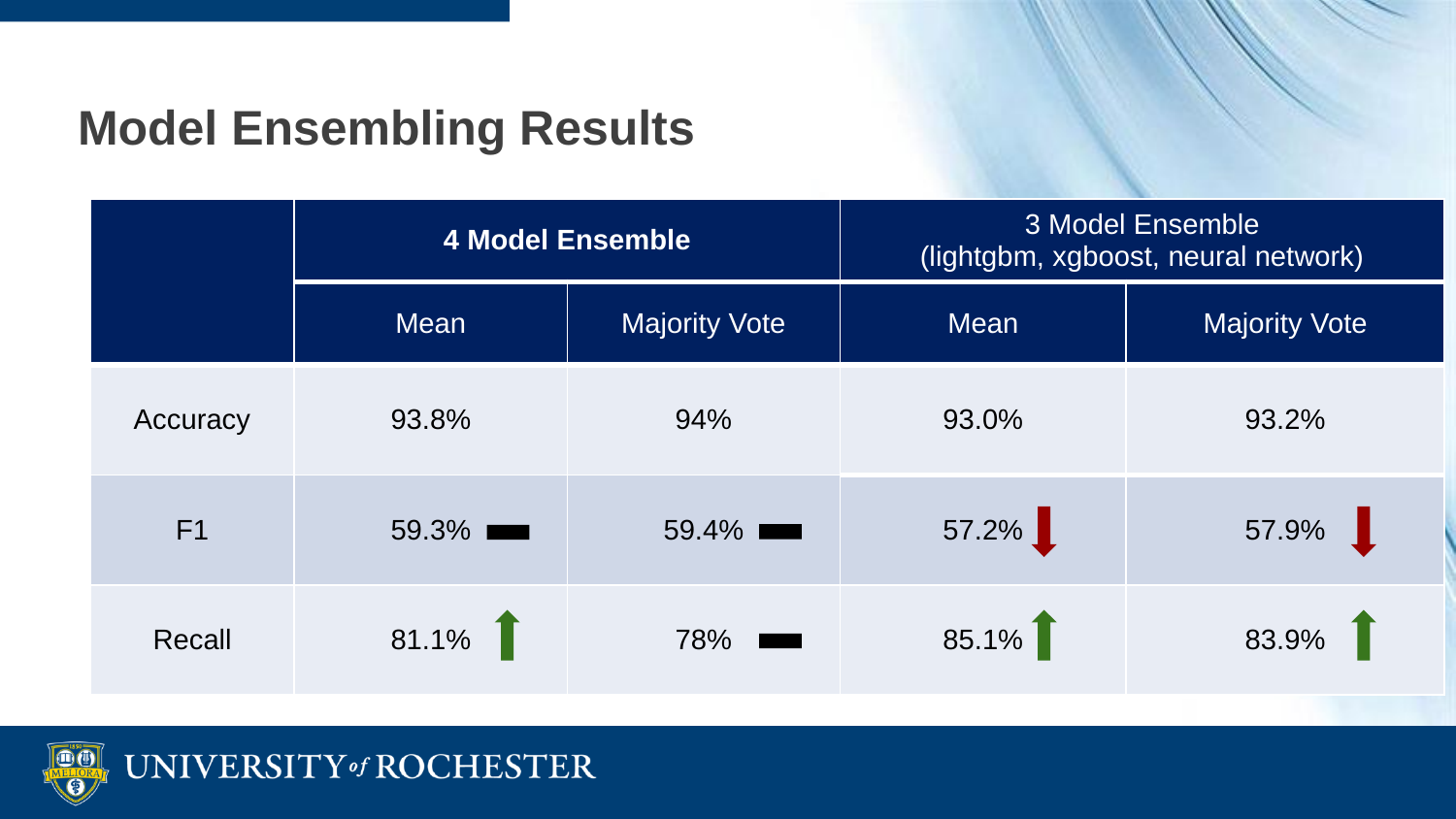

# Model Ensembling Results
|  | 4 Model Ensemble |  | 3 Model Ensemble (lightgbm, xgboost, neural network) |  |
| --- | --- | --- | --- | --- |
|  | Mean | Majority Vote | Mean | Majority Vote |
| Accuracy | 93.8% | 94% | 93.0% | 93.2% |
| F1 | 59.3% | 59.4% | 57.2% | 57.9% |
| Recall | 81.1% | 78% | 85.1% | 83.9% |